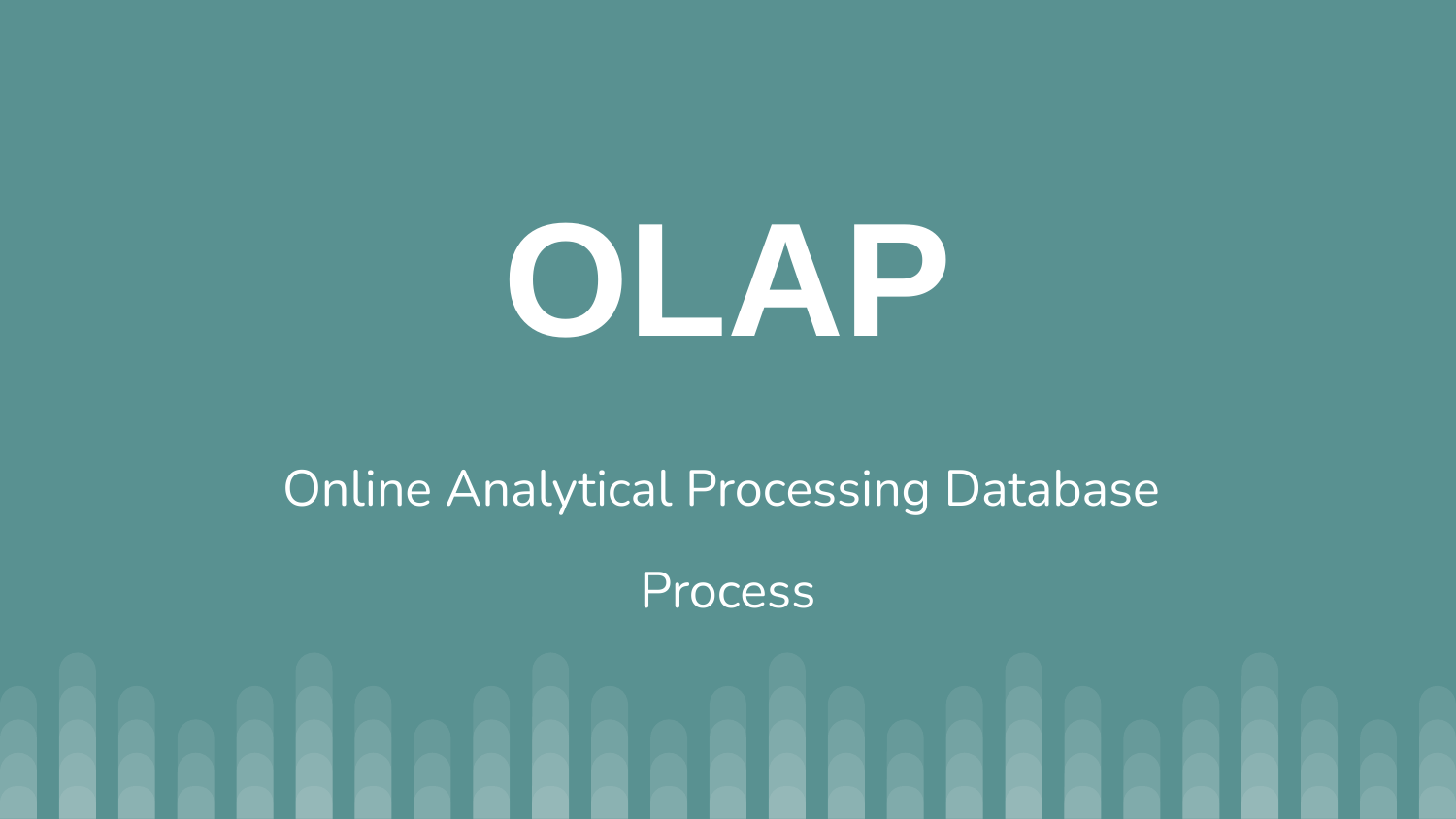

# OLAP
Online Analytical Processing Database
Process